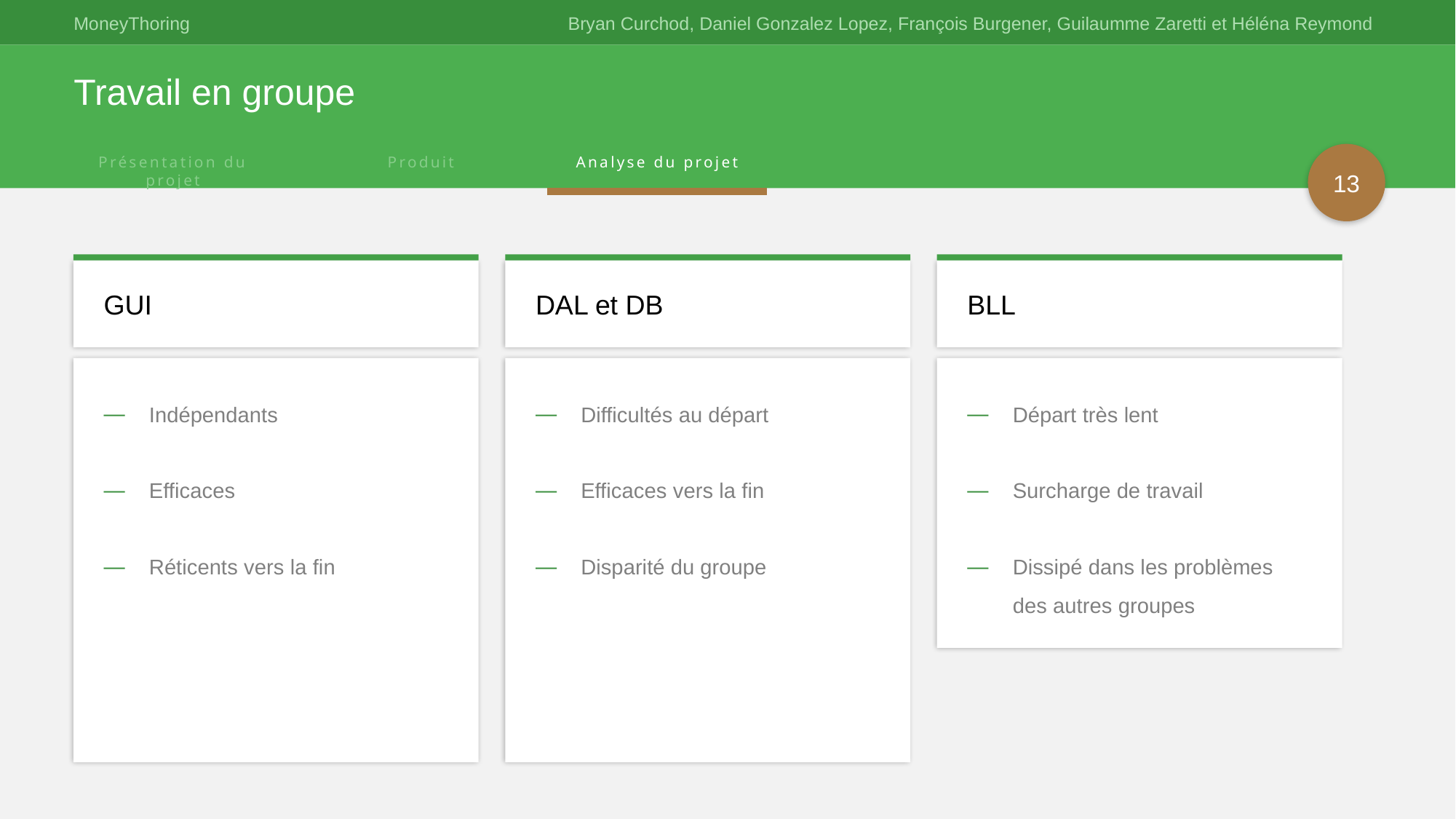

# Travail en groupe
13

GUI

DAL et DB

BLL
Difficultés au départ

Efficaces vers la fin

Disparité du groupe

Départ très lent

Surcharge de travail

Dissipé dans les problèmes des autres groupes
Indépendants

Efficaces

Réticents vers la fin